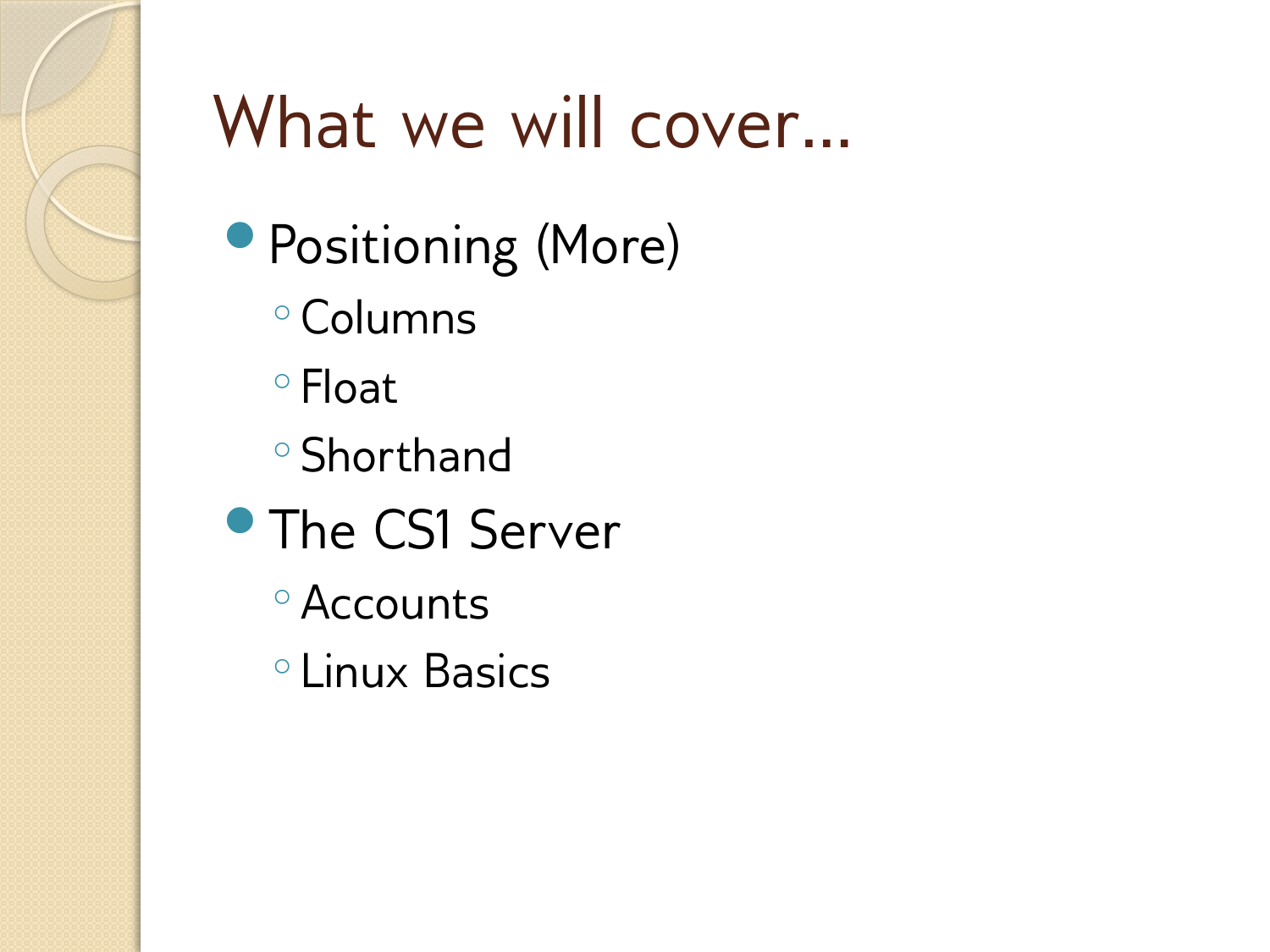

# What we will cover…
Positioning (More)
Columns
Float
Shorthand
The CS1 Server
Accounts
Linux Basics